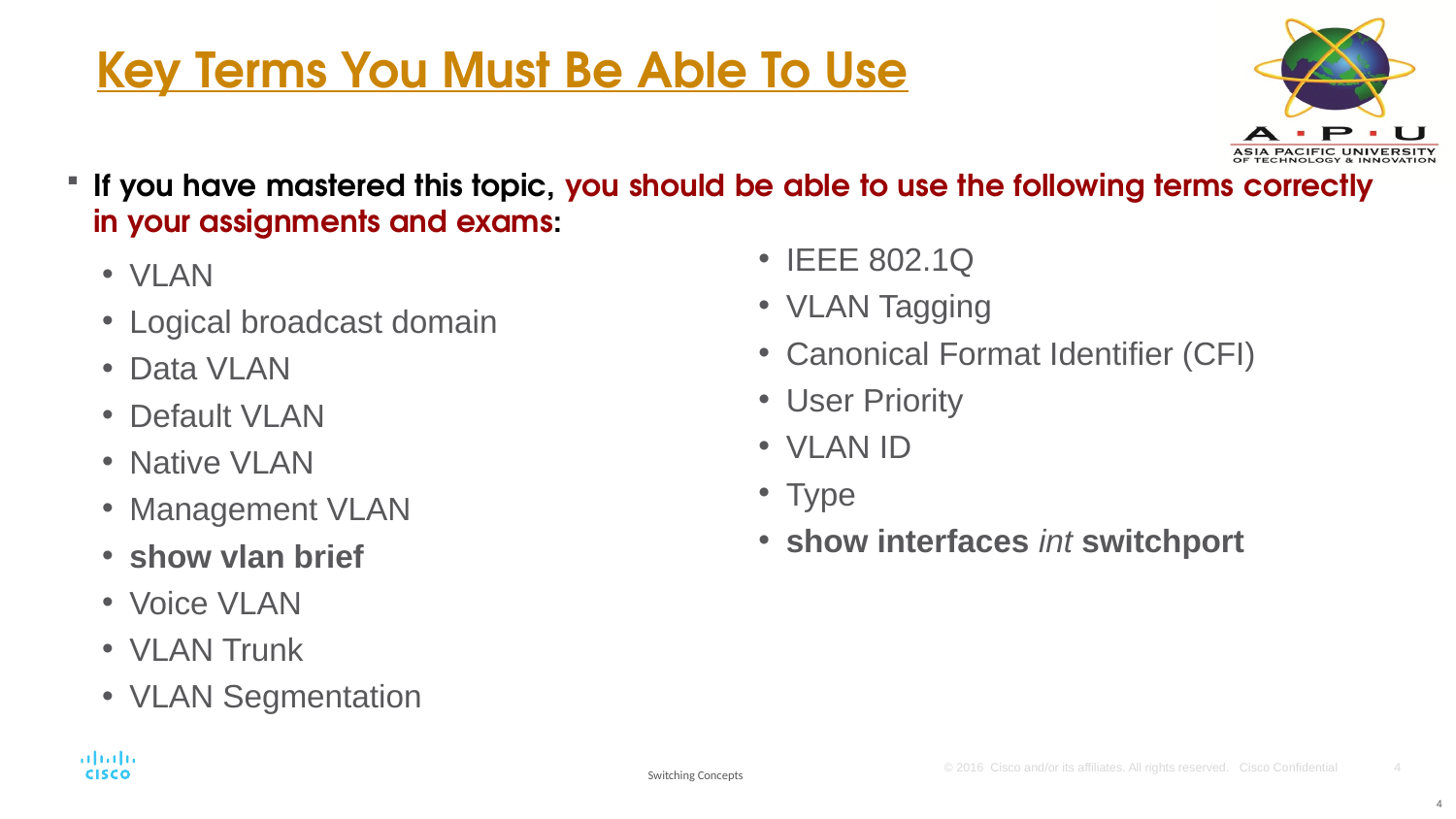

# Key Terms You Must Be Able To Use
If you have mastered this topic, you should be able to use the following terms correctly in your assignments and exams:

IEEE 802.1Q
VLAN Tagging
Canonical Format Identifier (CFI)
User Priority
VLAN ID
Type
show interfaces int switchport

VLAN
Logical broadcast domain
Data VLAN
Default VLAN
Native VLAN
Management VLAN
show vlan brief
Voice VLAN
VLAN Trunk
VLAN Segmentation

Switching Concepts
4